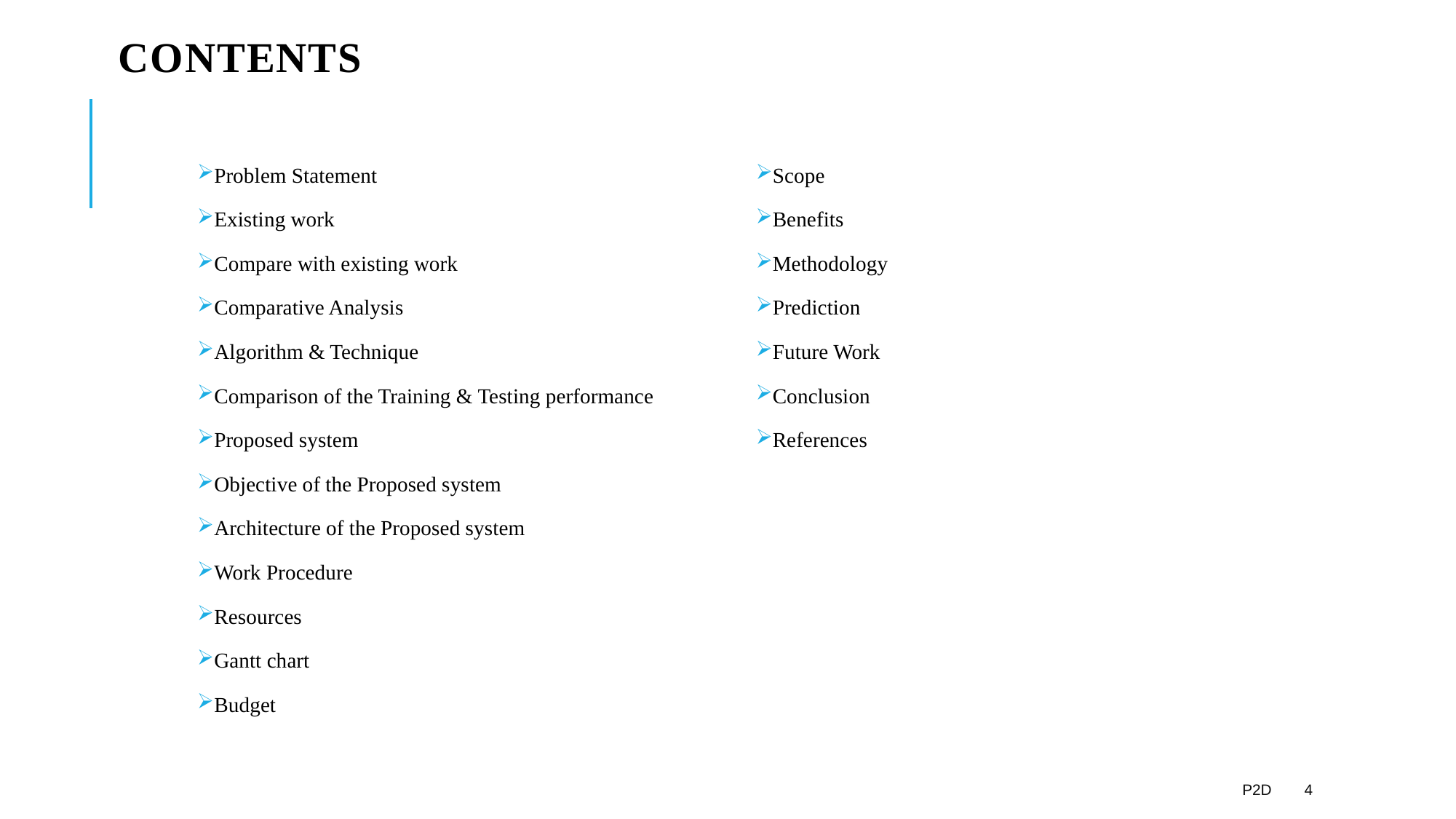

# Contents
Problem Statement
Existing work
Compare with existing work
Comparative Analysis
Algorithm & Technique
Comparison of the Training & Testing performance
Proposed system
Objective of the Proposed system
Architecture of the Proposed system
Work Procedure
Resources
Gantt chart
Budget
Scope
Benefits
Methodology
Prediction
Future Work
Conclusion
References

P2D
4